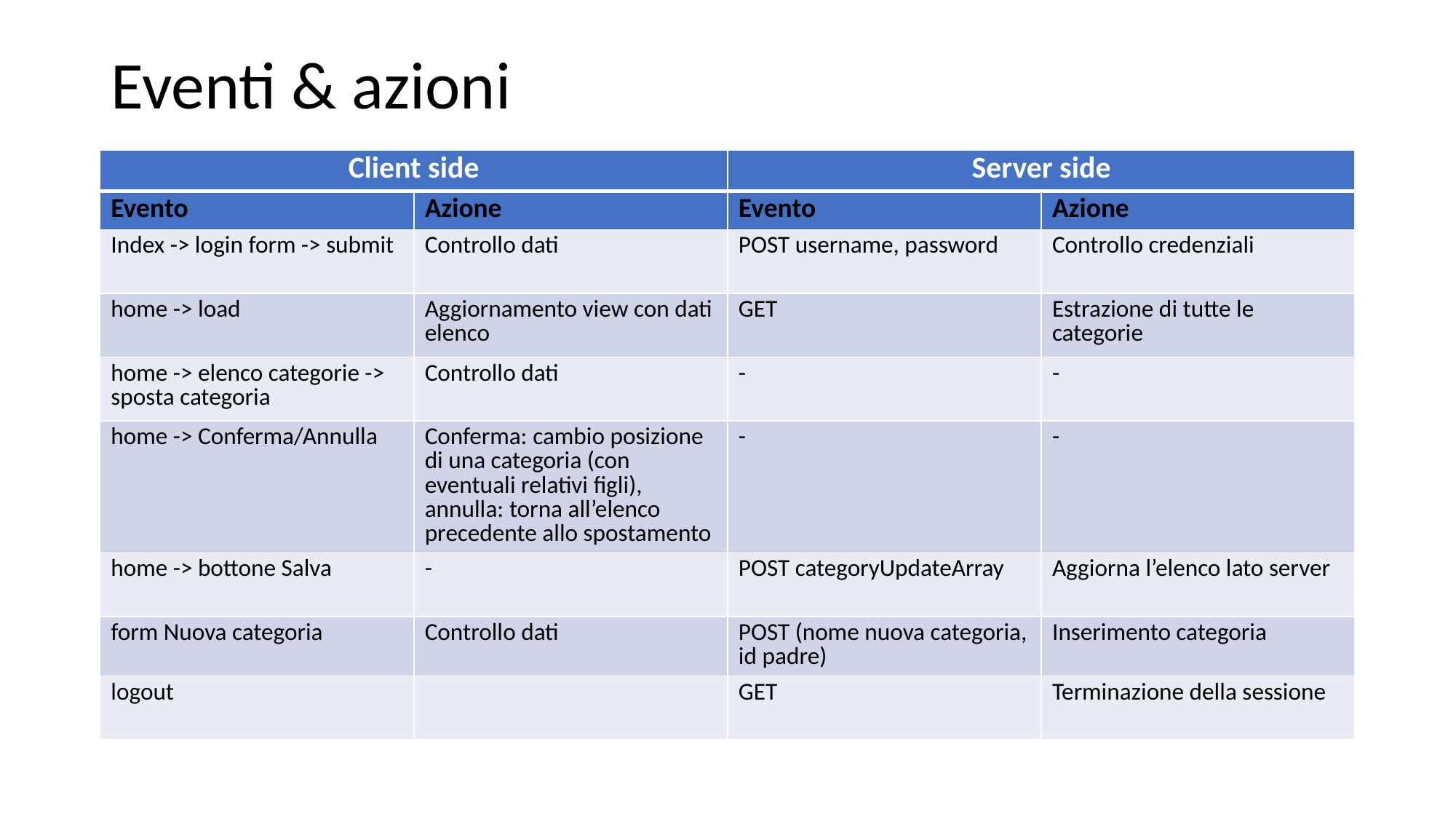

# Eventi & azioni
| Client side |  | Server side |  |
| --- | --- | --- | --- |
| Evento | Azione | Evento | Azione |
| Index -> login form -> submit | Controllo dati | POST username, password | Controllo credenziali |
| home -> load | Aggiornamento view con dati elenco | GET | Estrazione di tutte le categorie |
| home -> elenco categorie -> sposta categoria | Controllo dati | - | - |
| home -> Conferma/Annulla | Conferma: cambio posizione di una categoria (con eventuali relativi figli), annulla: torna all’elenco precedente allo spostamento | - | - |
| home -> bottone Salva | - | POST categoryUpdateArray | Aggiorna l’elenco lato server |
| form Nuova categoria | Controllo dati | POST (nome nuova categoria, id padre) | Inserimento categoria |
| logout |  | GET | Terminazione della sessione |